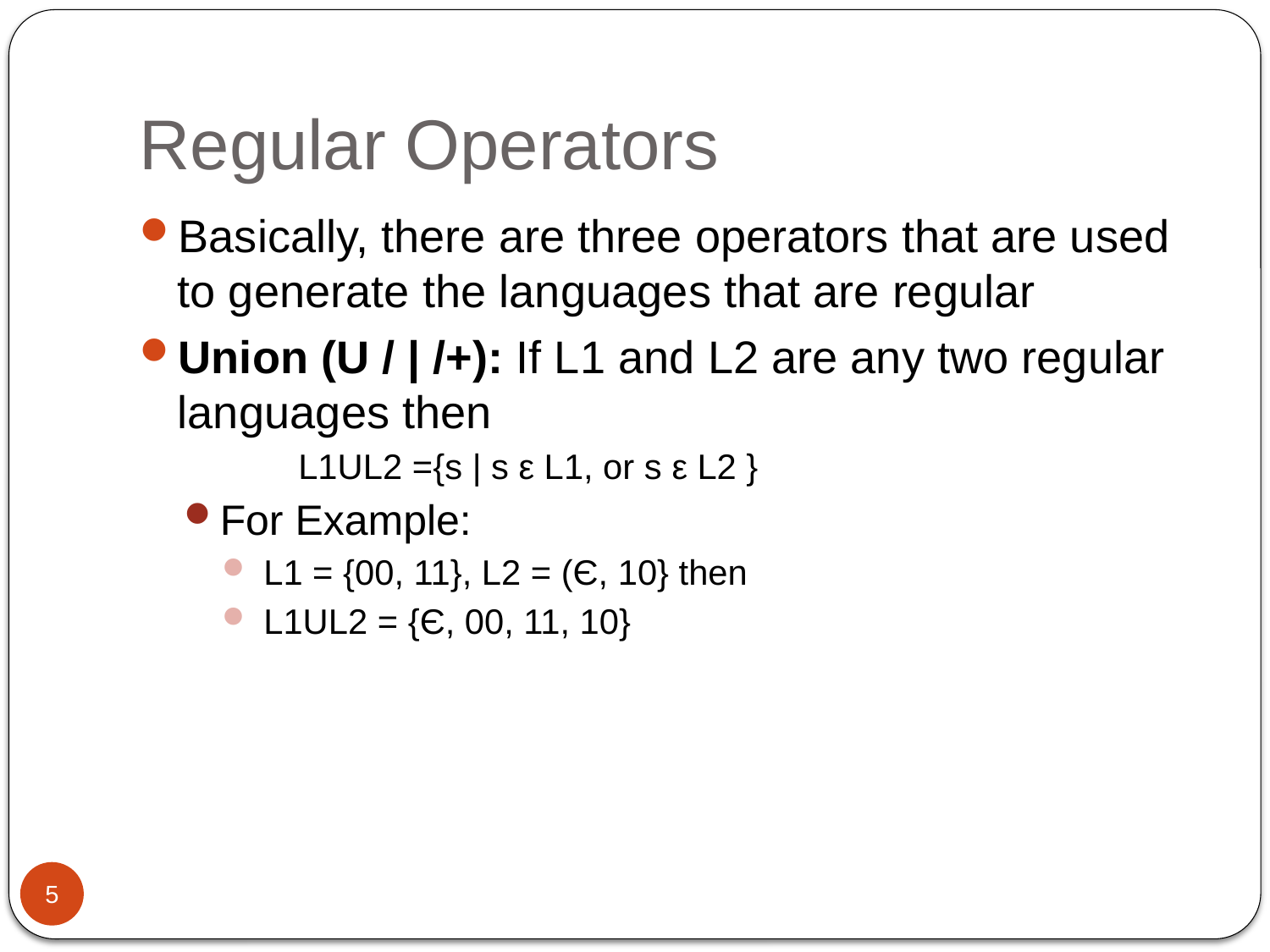

# Regular Operators
Basically, there are three operators that are used to generate the languages that are regular
Union (U / | /+): If L1 and L2 are any two regular languages then
L1UL2 ={s | s ε L1, or s ε L2 }
For Example:
 L1 = {00, 11}, L2 = (Є, 10} then
 L1UL2 = {Є, 00, 11, 10}

5